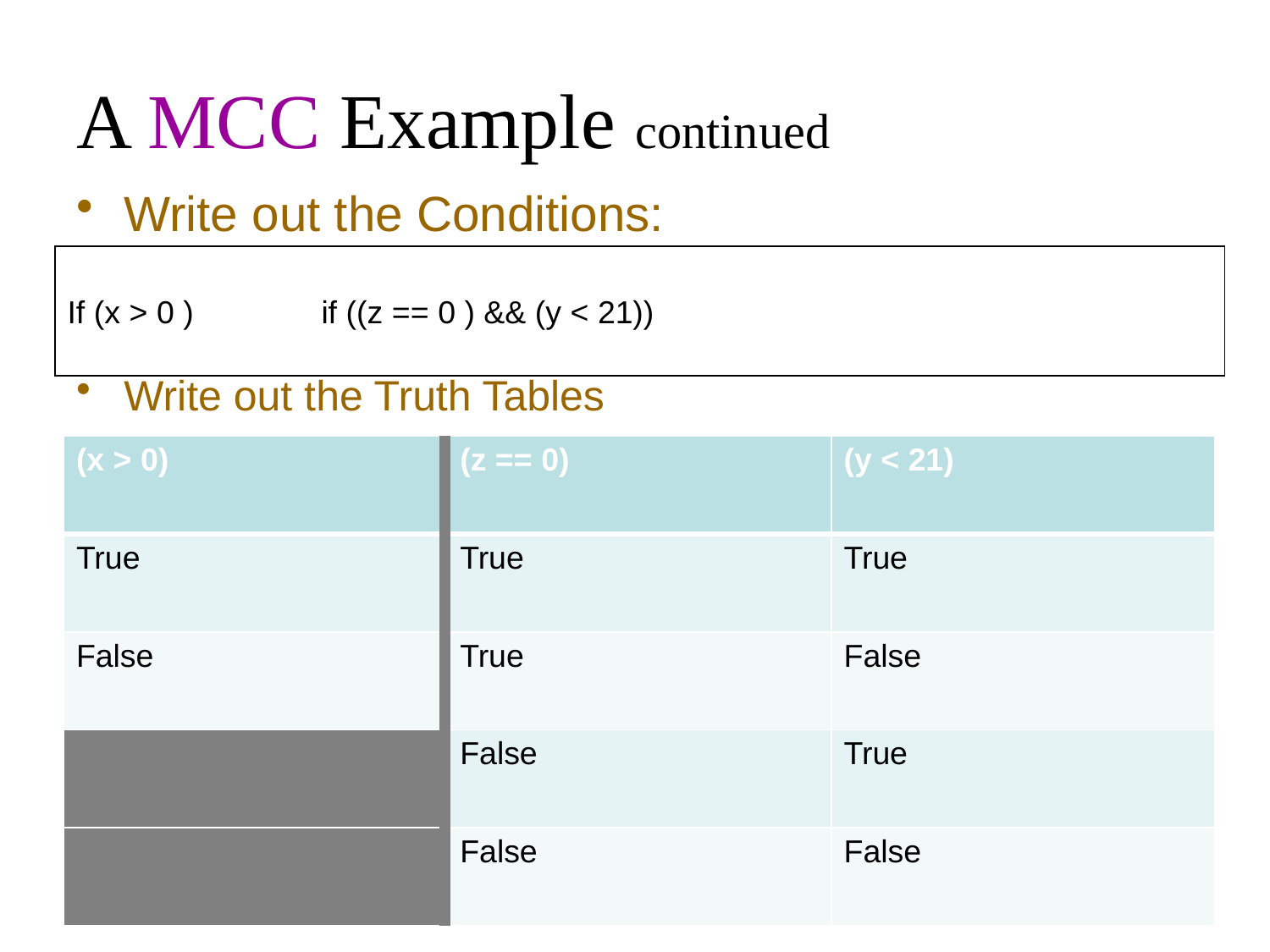

# A MCC Example continued
Write out the Conditions:

Write out the Truth Tables

If (x > 0 )		if ((z == 0 ) && (y < 21))
| (x > 0) | (z == 0) | (y < 21) |
| --- | --- | --- |
| True | True | True |
| False | True | False |
|  | False | True |
|  | False | False |

25